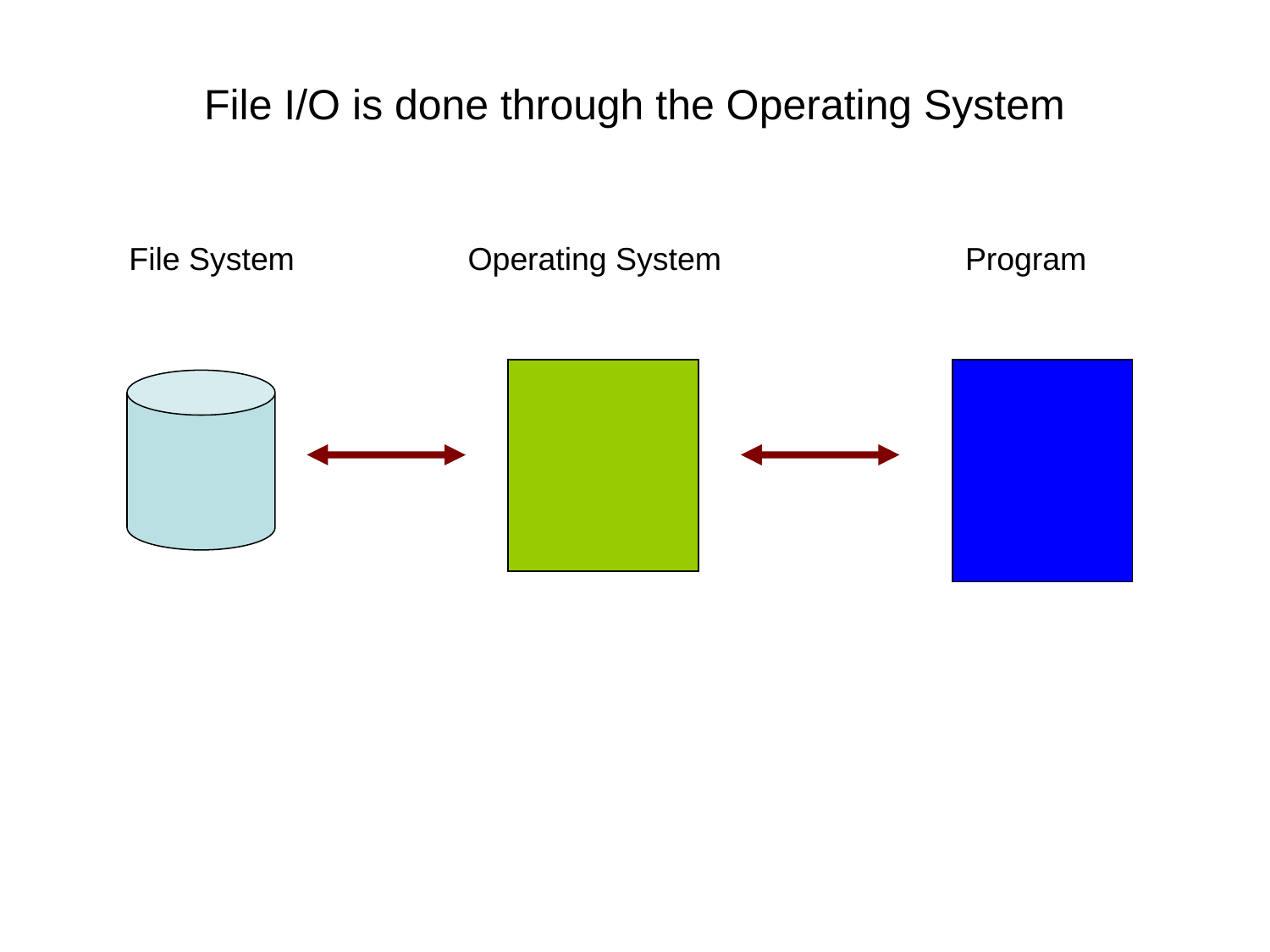

# File I/O is done through the Operating System
File System
Operating System
Program